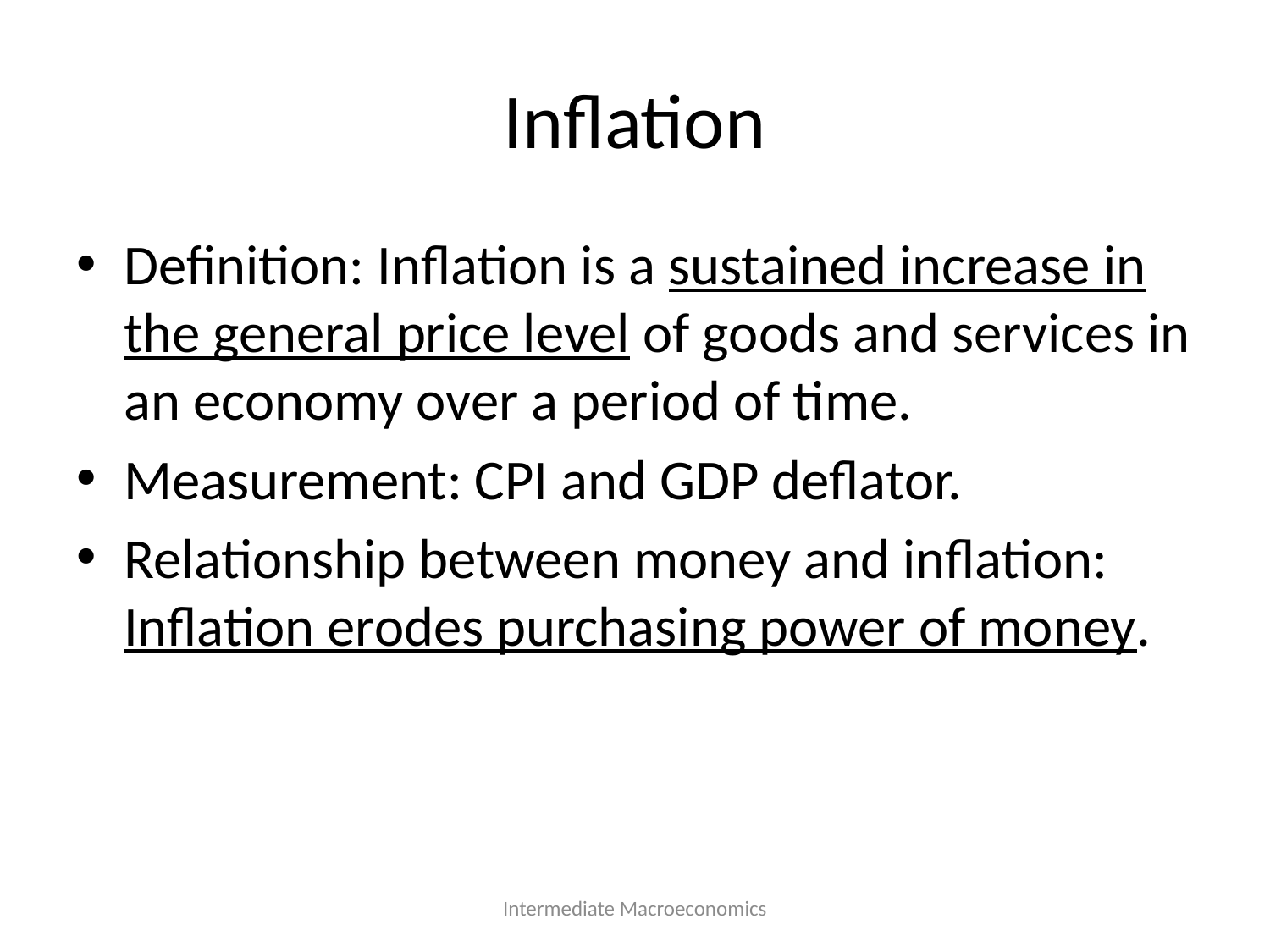

# Inflation
Definition: Inflation is a sustained increase in the general price level of goods and services in an economy over a period of time.
Measurement: CPI and GDP deflator.
Relationship between money and inflation: Inflation erodes purchasing power of money.
Intermediate Macroeconomics